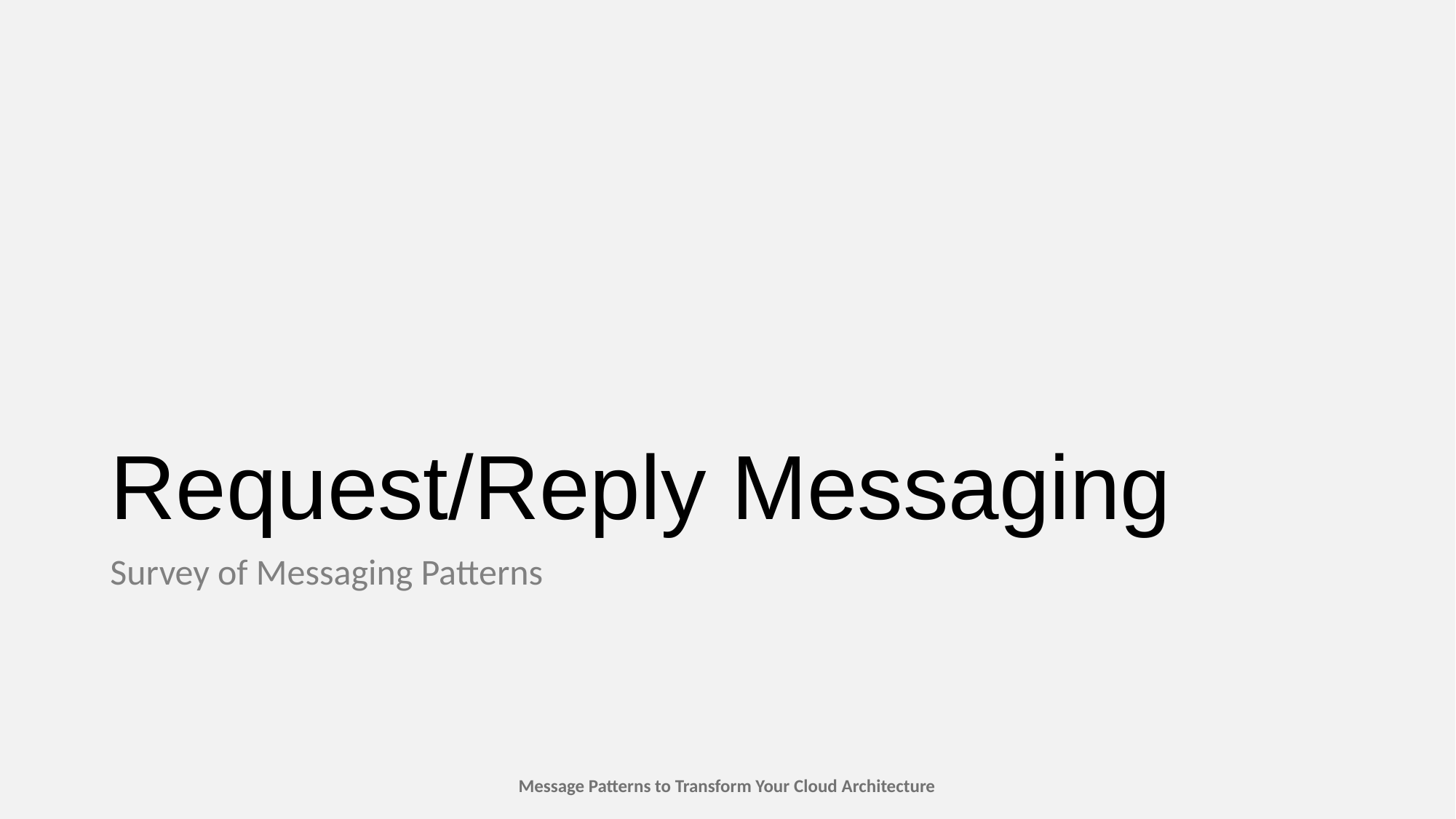

# Request/Reply Messaging
Survey of Messaging Patterns